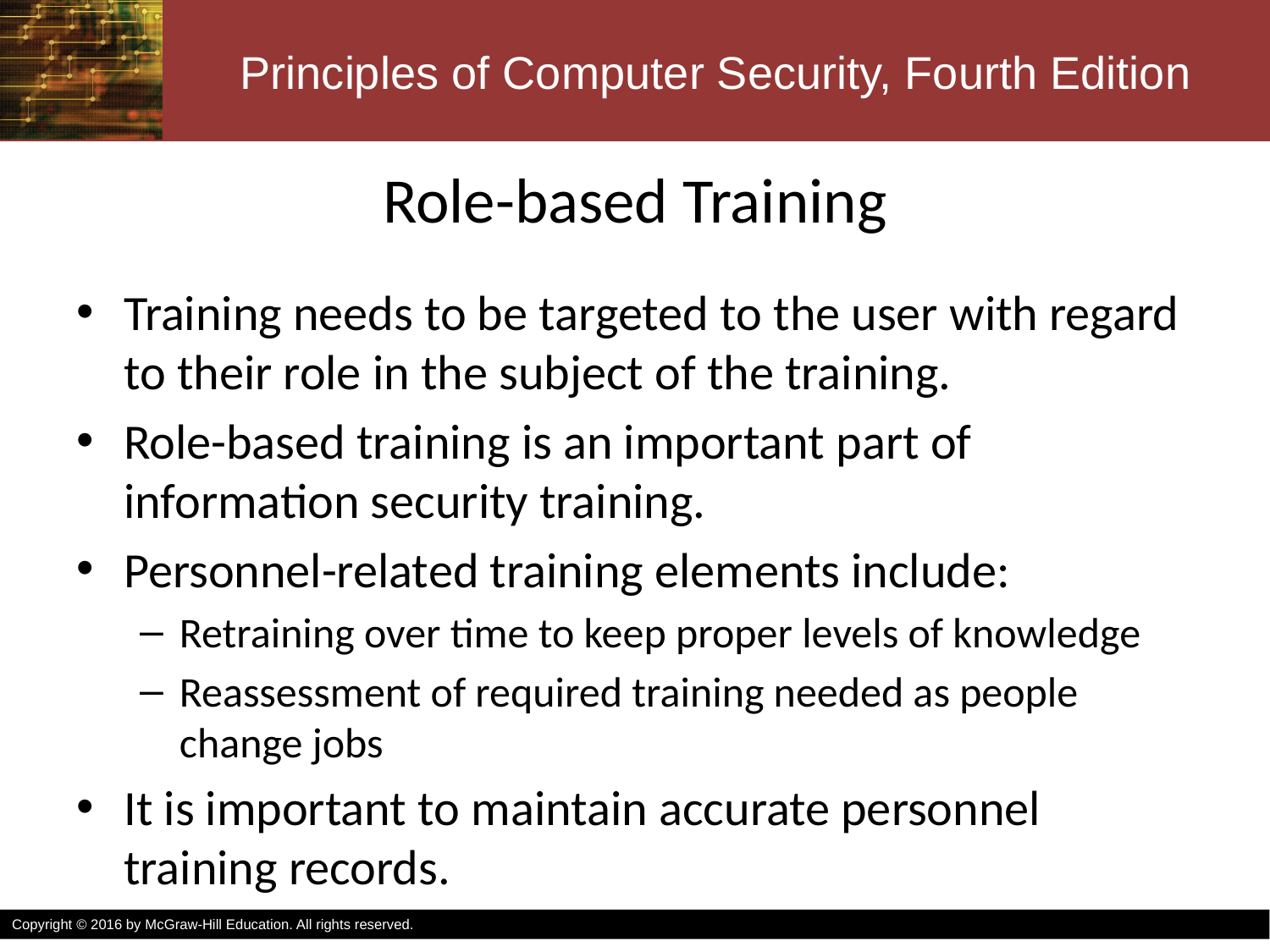

# Role-based Training
Training needs to be targeted to the user with regard
to their role in the subject of the training.
Role-based training is an important part of information security training.
Personnel-related training elements include:
Retraining over time to keep proper levels of knowledge
Reassessment of required training needed as people change jobs
It is important to maintain accurate personnel training records.